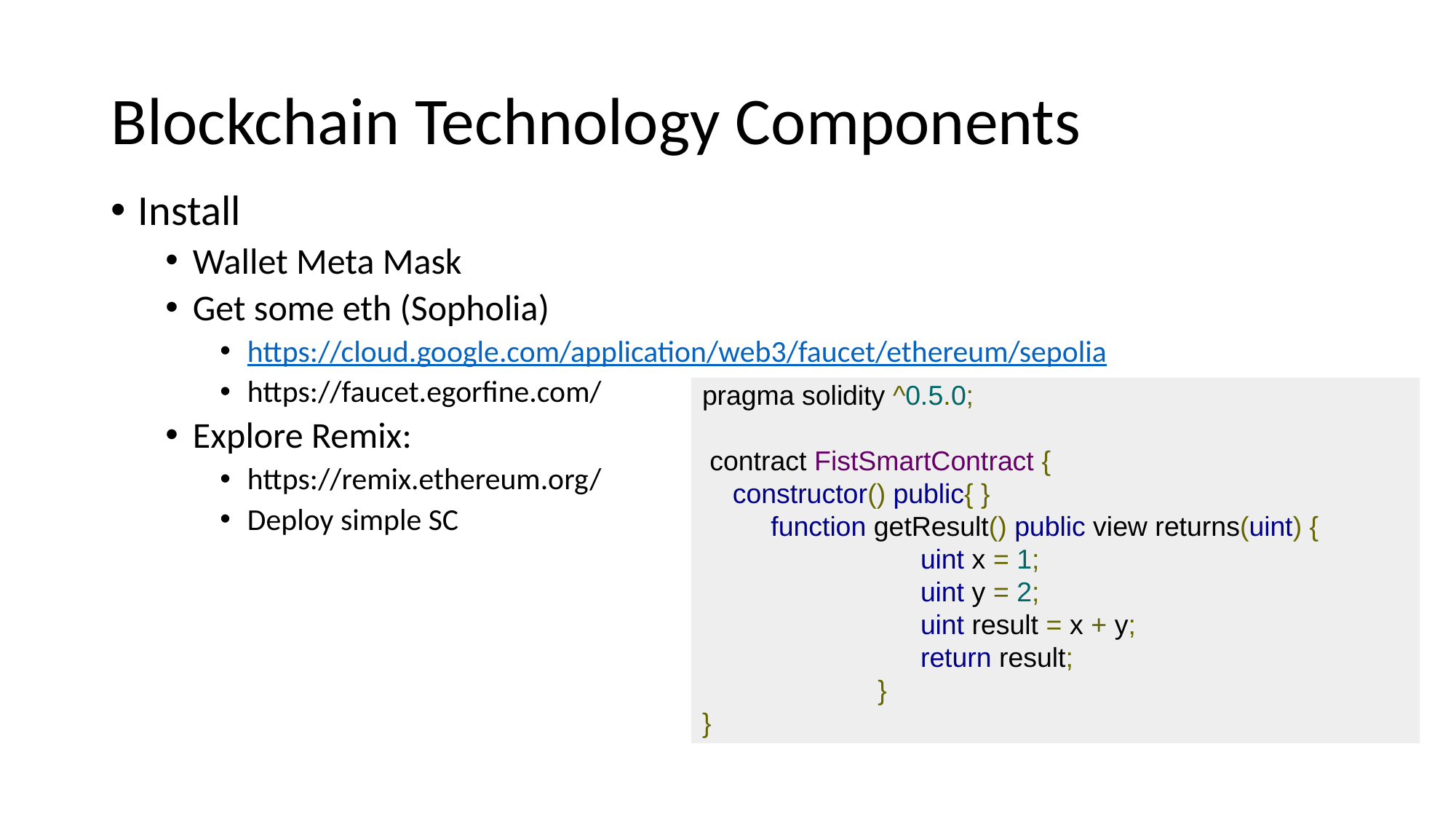

# Blockchain Technology Components
Install
Wallet Meta Mask
Get some eth (Sopholia)
https://cloud.google.com/application/web3/faucet/ethereum/sepolia
https://faucet.egorfine.com/
Explore Remix:
https://remix.ethereum.org/
Deploy simple SC

pragma solidity ^0.5.0;

 contract FistSmartContract {
    constructor() public{ }
         function getResult() public view returns(uint) {
		uint x = 1;
                      	uint y = 2;
                        	uint result = x + y;
	       	return result;
                       }
}